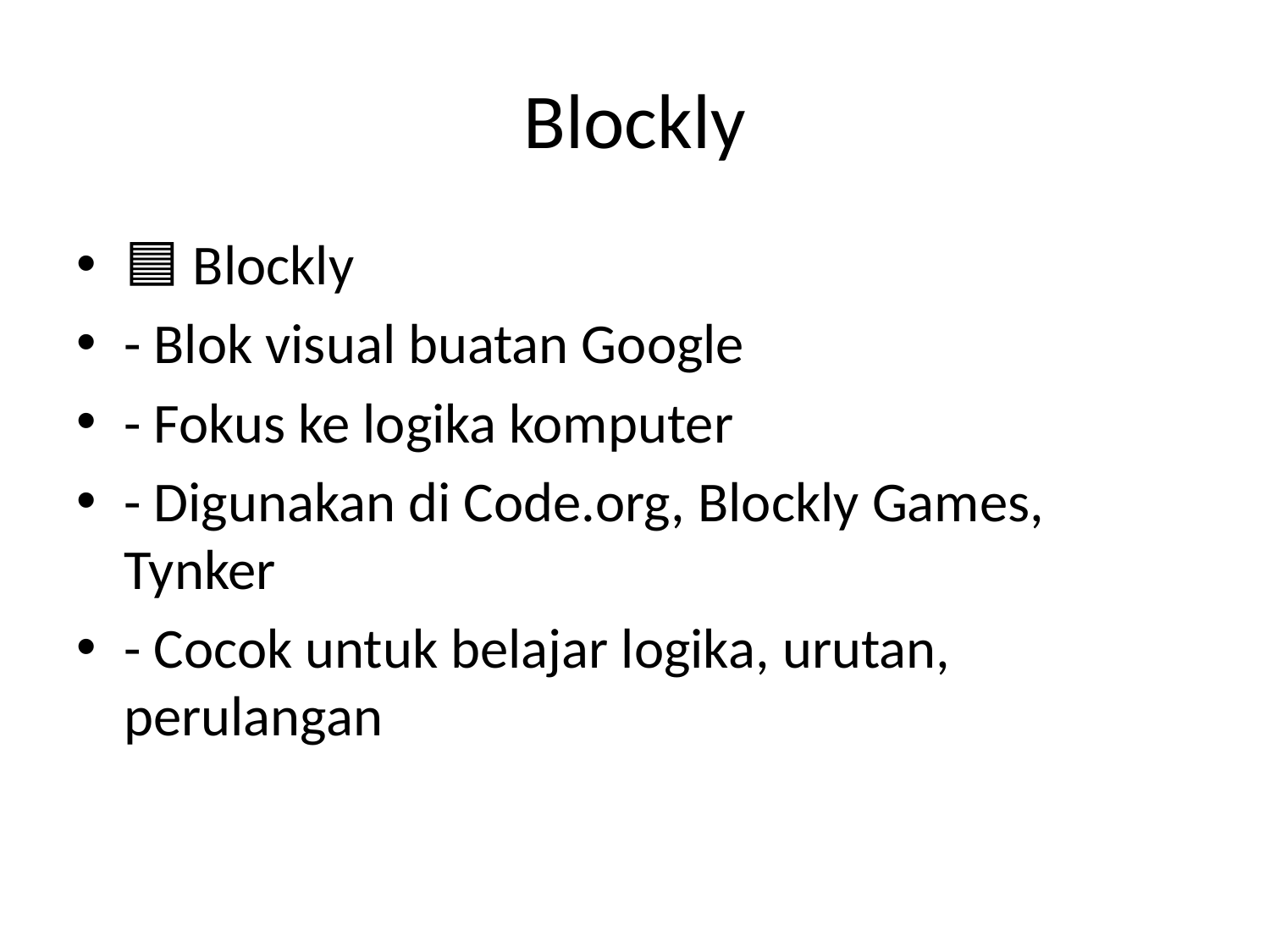

# Blockly
🟦 Blockly
- Blok visual buatan Google
- Fokus ke logika komputer
- Digunakan di Code.org, Blockly Games, Tynker
- Cocok untuk belajar logika, urutan, perulangan